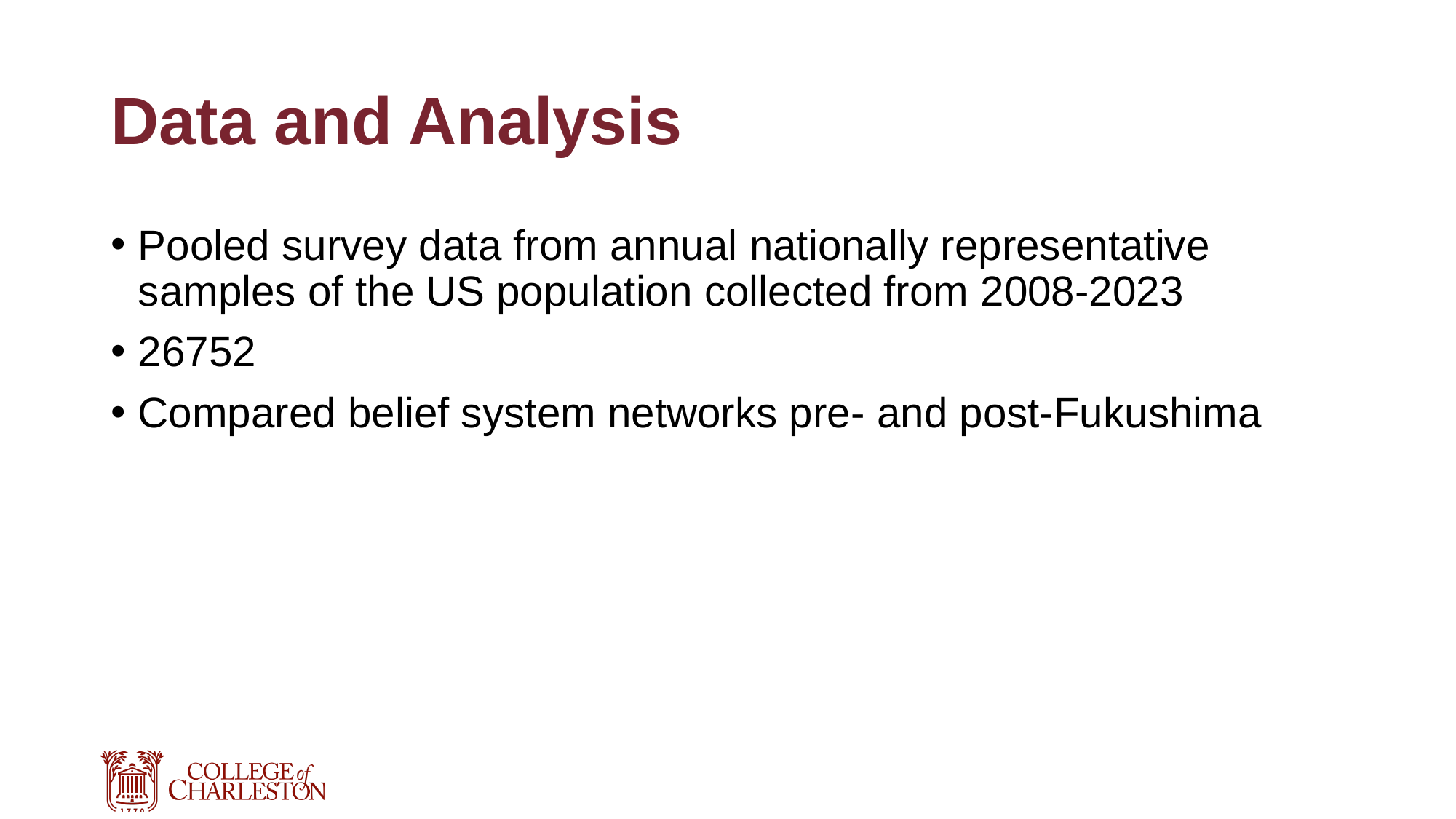

# Data and Analysis
Pooled survey data from annual nationally representative samples of the US population collected from 2008-2023
26752
Compared belief system networks pre- and post-Fukushima